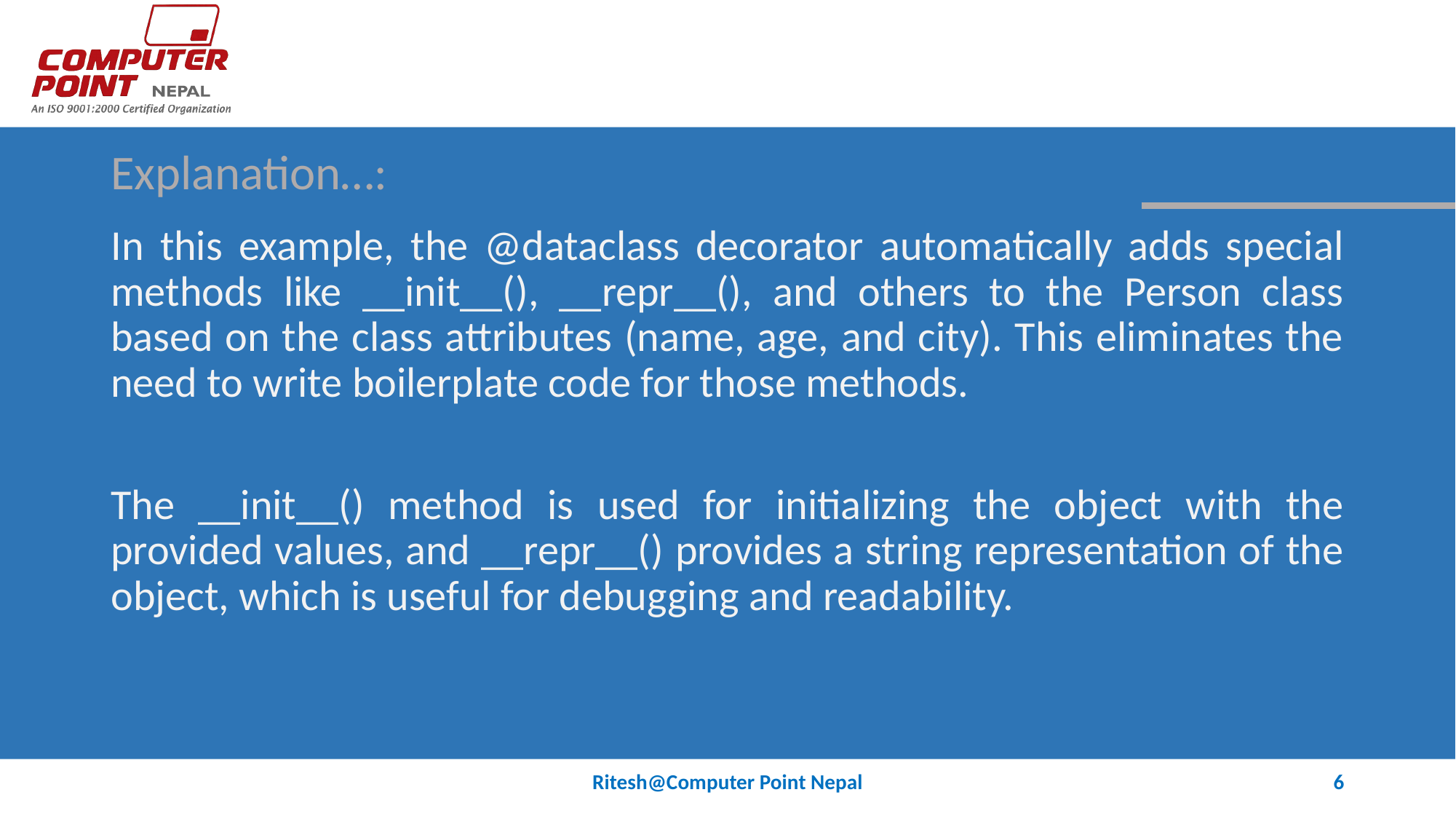

# Explanation…:
In this example, the @dataclass decorator automatically adds special methods like __init__(), __repr__(), and others to the Person class based on the class attributes (name, age, and city). This eliminates the need to write boilerplate code for those methods.

The __init__() method is used for initializing the object with the provided values, and __repr__() provides a string representation of the object, which is useful for debugging and readability.

Ritesh@Computer Point Nepal

6